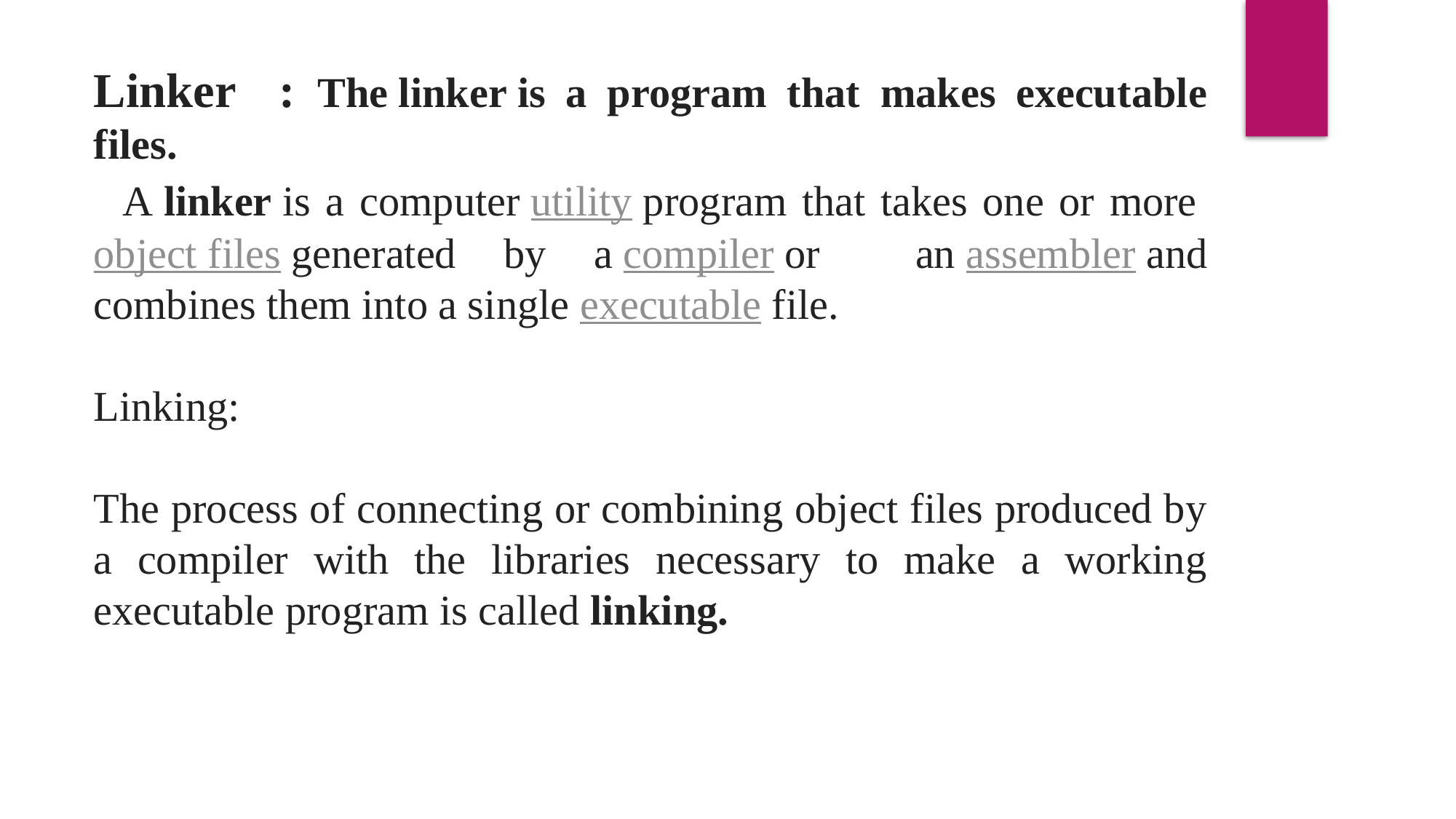

Linker  : The linker is a program that makes executable files.
  A linker is a computer utility program that takes one or more object files generated by a compiler or  an assembler and combines them into a single executable file.

Linking:

The process of connecting or combining object files produced by a compiler with the libraries necessary to make a working executable program is called linking.